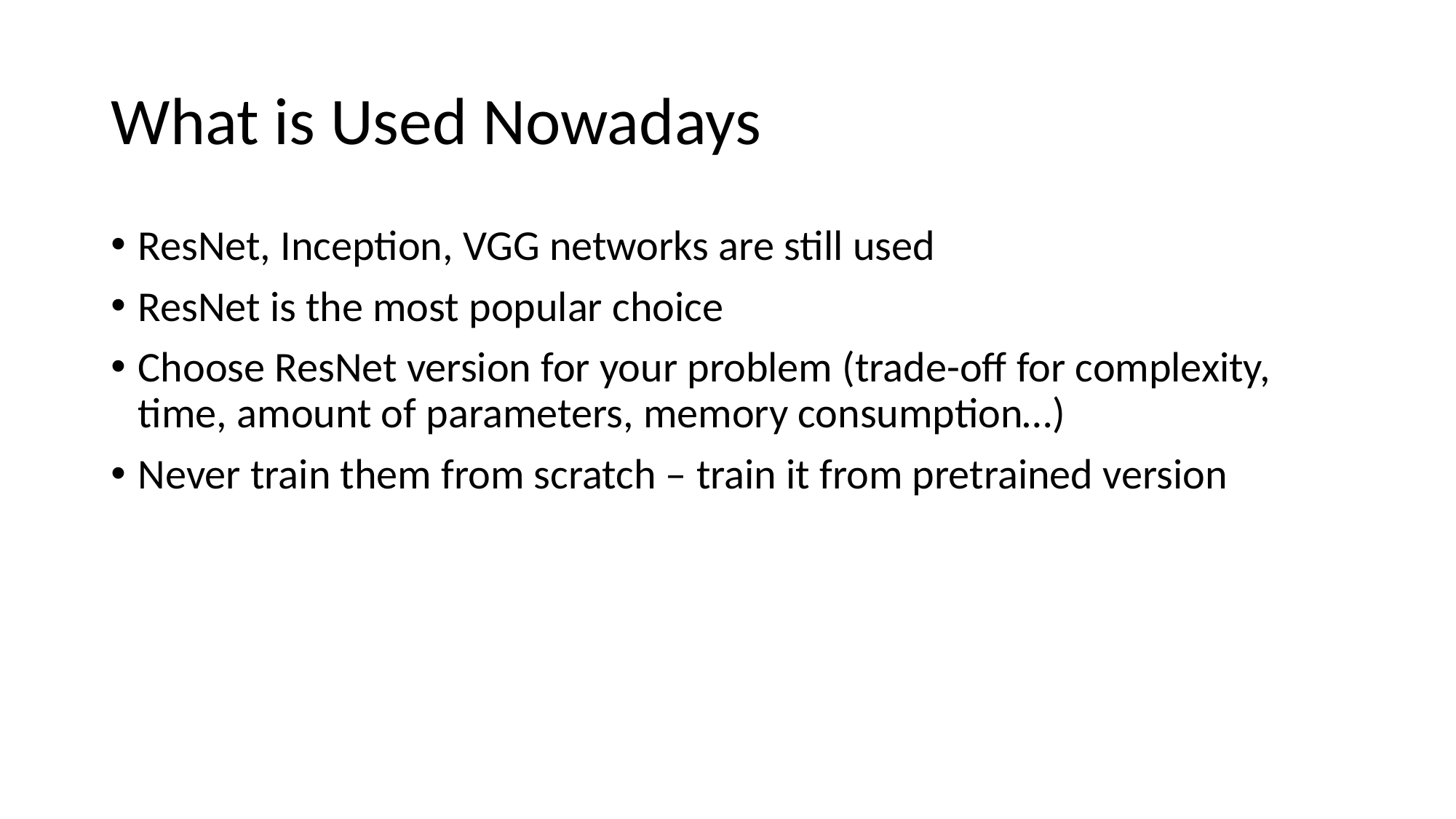

# What is Used Nowadays
ResNet, Inception, VGG networks are still used
ResNet is the most popular choice
Choose ResNet version for your problem (trade-off for complexity, time, amount of parameters, memory consumption…)
Never train them from scratch – train it from pretrained version